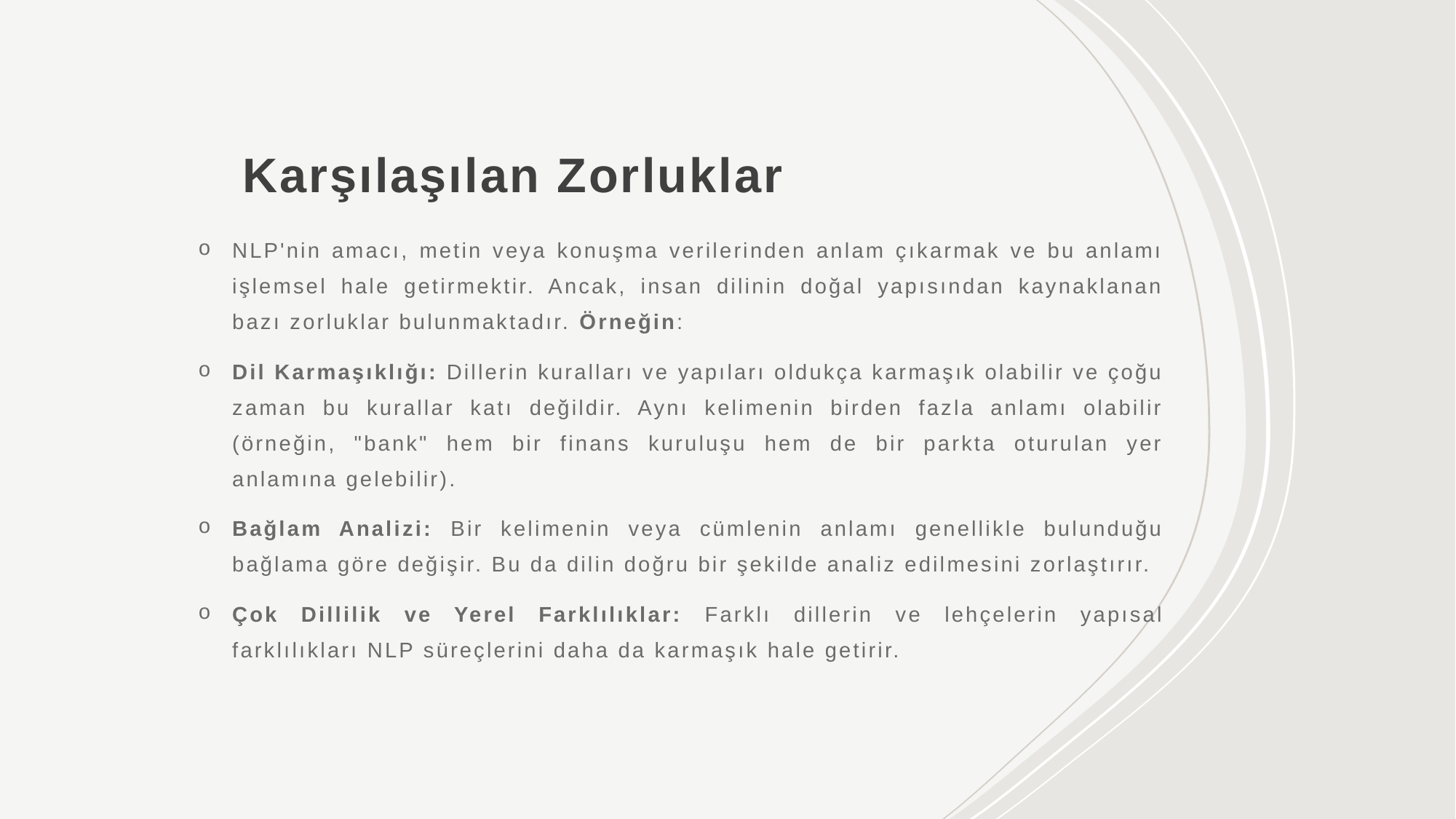

# Karşılaşılan Zorluklar
NLP'nin amacı, metin veya konuşma verilerinden anlam çıkarmak ve bu anlamı işlemsel hale getirmektir. Ancak, insan dilinin doğal yapısından kaynaklanan bazı zorluklar bulunmaktadır. Örneğin:
Dil Karmaşıklığı: Dillerin kuralları ve yapıları oldukça karmaşık olabilir ve çoğu zaman bu kurallar katı değildir. Aynı kelimenin birden fazla anlamı olabilir (örneğin, "bank" hem bir finans kuruluşu hem de bir parkta oturulan yer anlamına gelebilir).
Bağlam Analizi: Bir kelimenin veya cümlenin anlamı genellikle bulunduğu bağlama göre değişir. Bu da dilin doğru bir şekilde analiz edilmesini zorlaştırır.
Çok Dillilik ve Yerel Farklılıklar: Farklı dillerin ve lehçelerin yapısal farklılıkları NLP süreçlerini daha da karmaşık hale getirir.